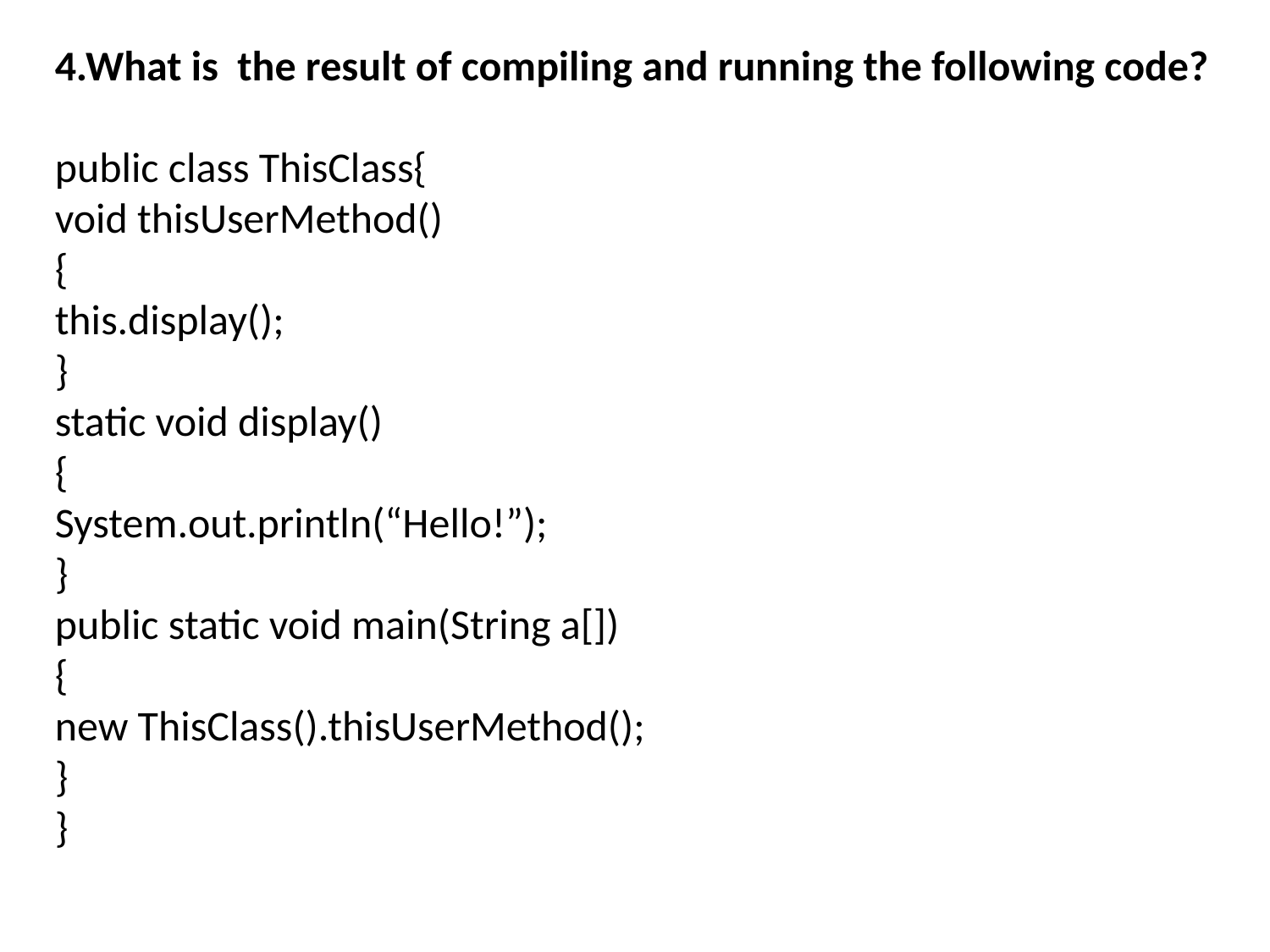

12/1/13
5
CS/IS F301
4.What is  the result of compiling and running the following code?

public class ThisClass{
void thisUserMethod()
{
this.display();
}
static void display()
{
System.out.println(“Hello!”);
}
public static void main(String a[])
{
new ThisClass().thisUserMethod();
}
}